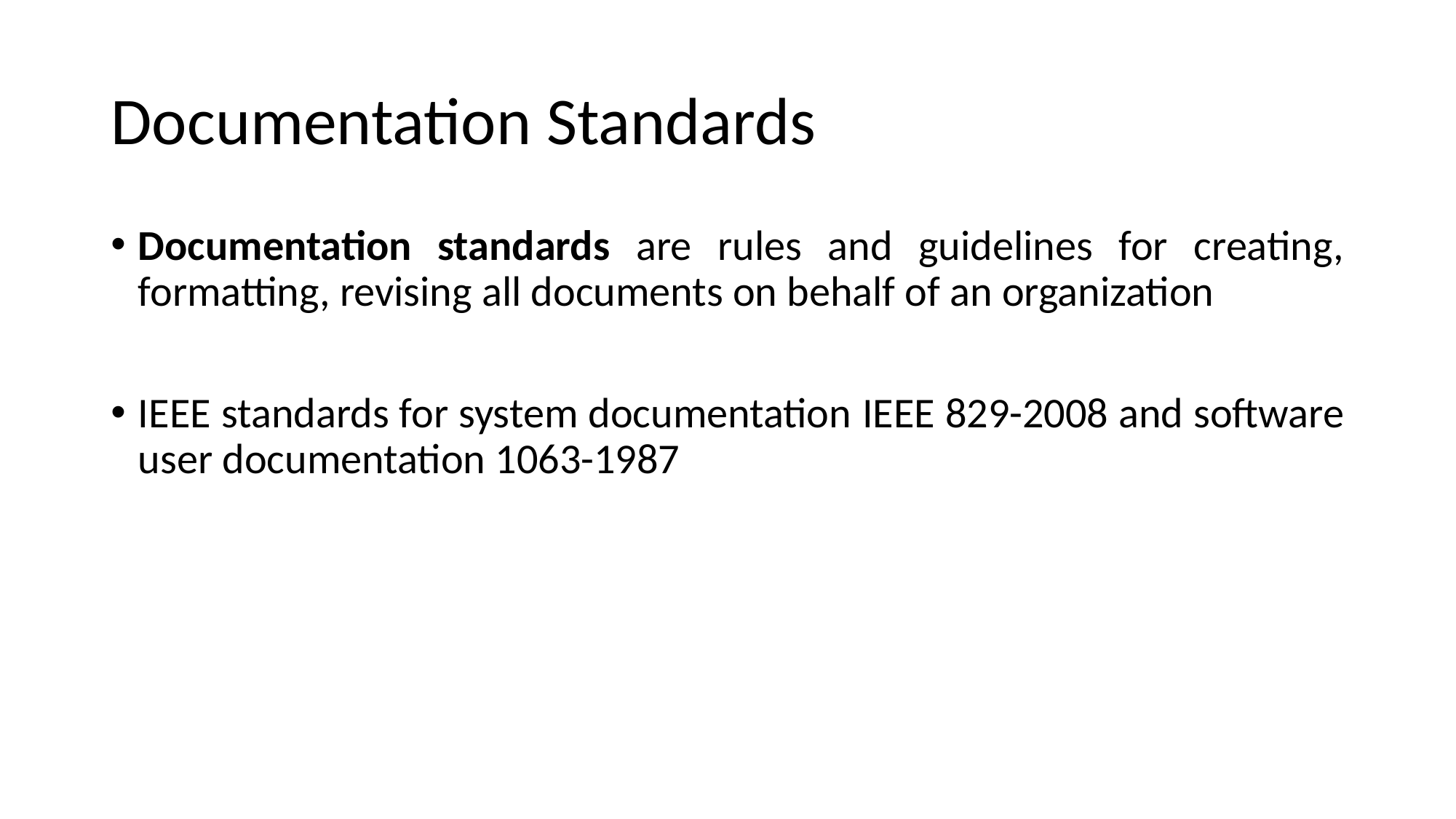

# Documentation Standards
Documentation standards are rules and guidelines for creating, formatting, revising all documents on behalf of an organization

IEEE standards for system documentation IEEE 829-2008 and software user documentation 1063-1987